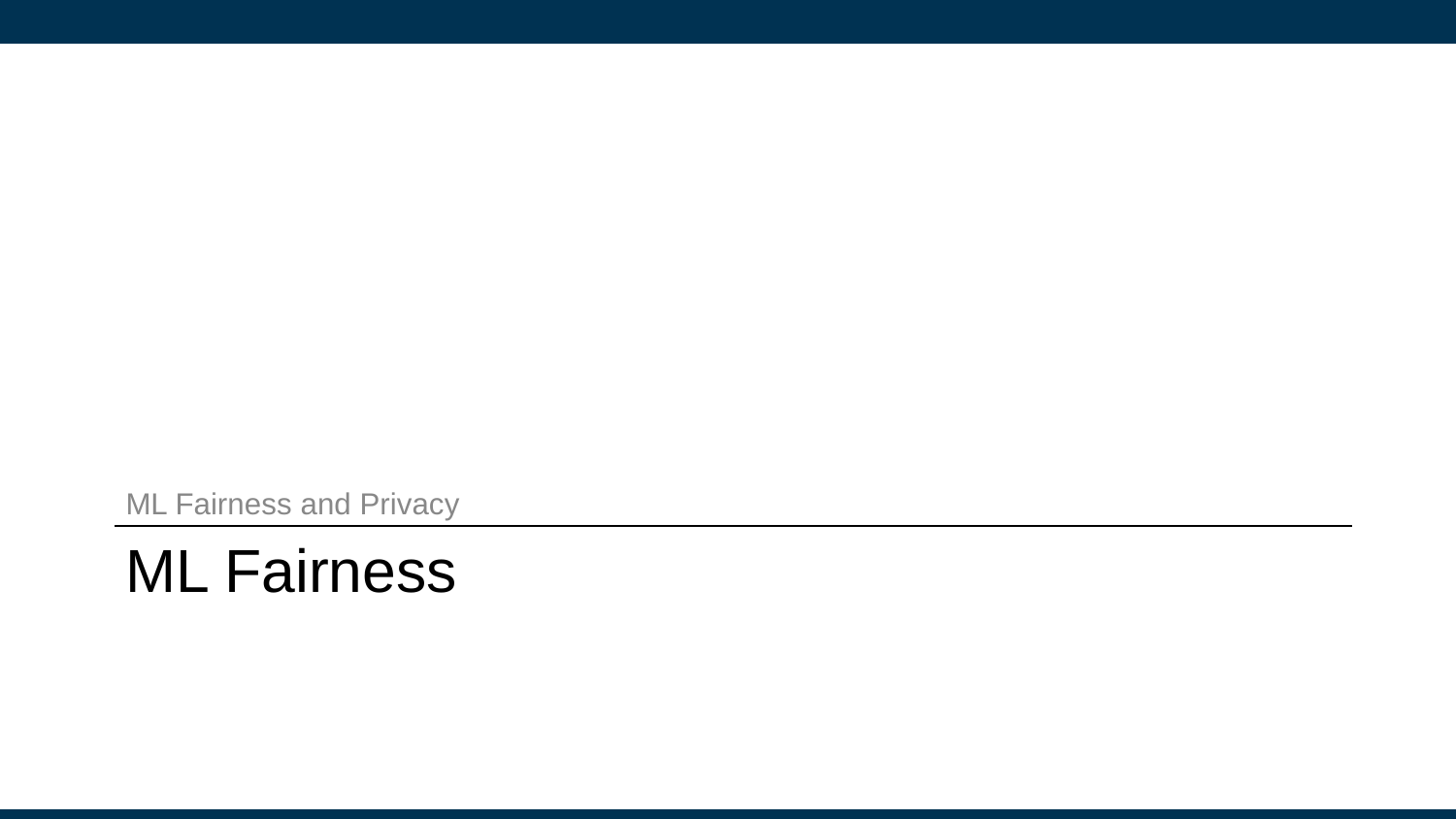

ML Fairness and Privacy
# ML Fairness